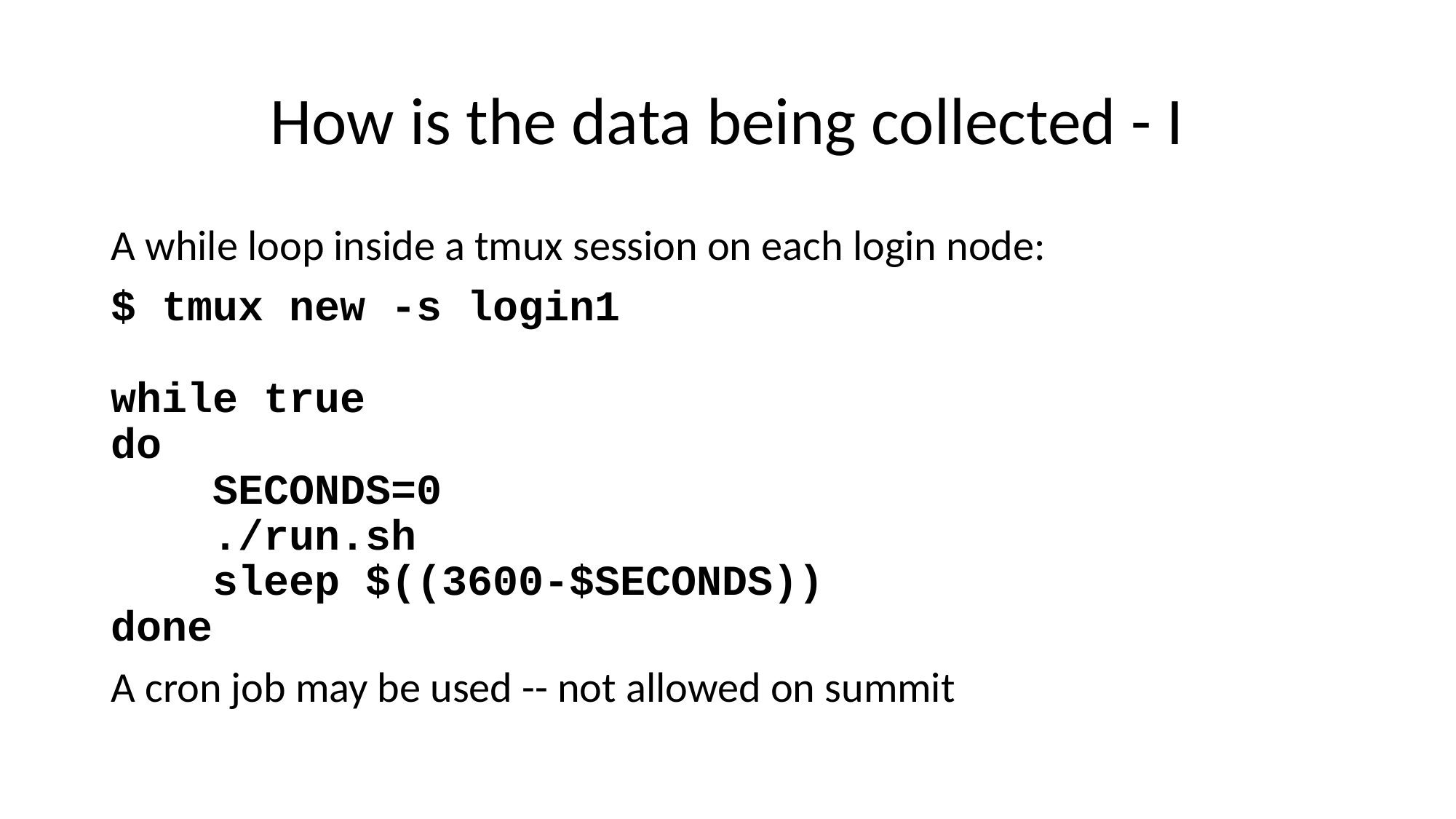

# How is the data being collected - I
A while loop inside a tmux session on each login node:
$ tmux new -s login1
while true
do
    SECONDS=0
    ./run.sh
    sleep $((3600-$SECONDS))
done
A cron job may be used -- not allowed on summit